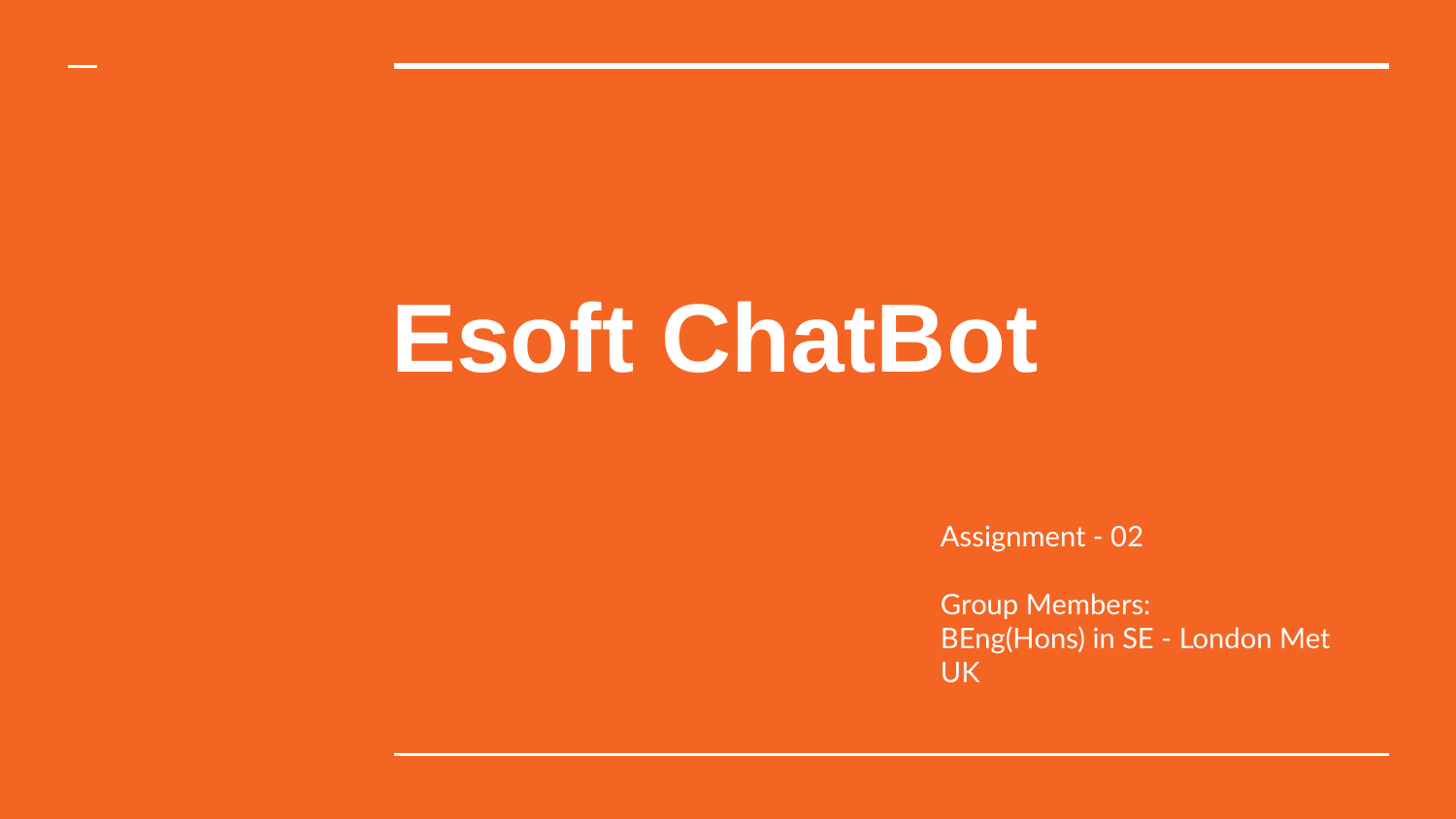

# Esoft ChatBot
Assignment - 02

Group Members:
BEng(Hons) in SE - London Met UK